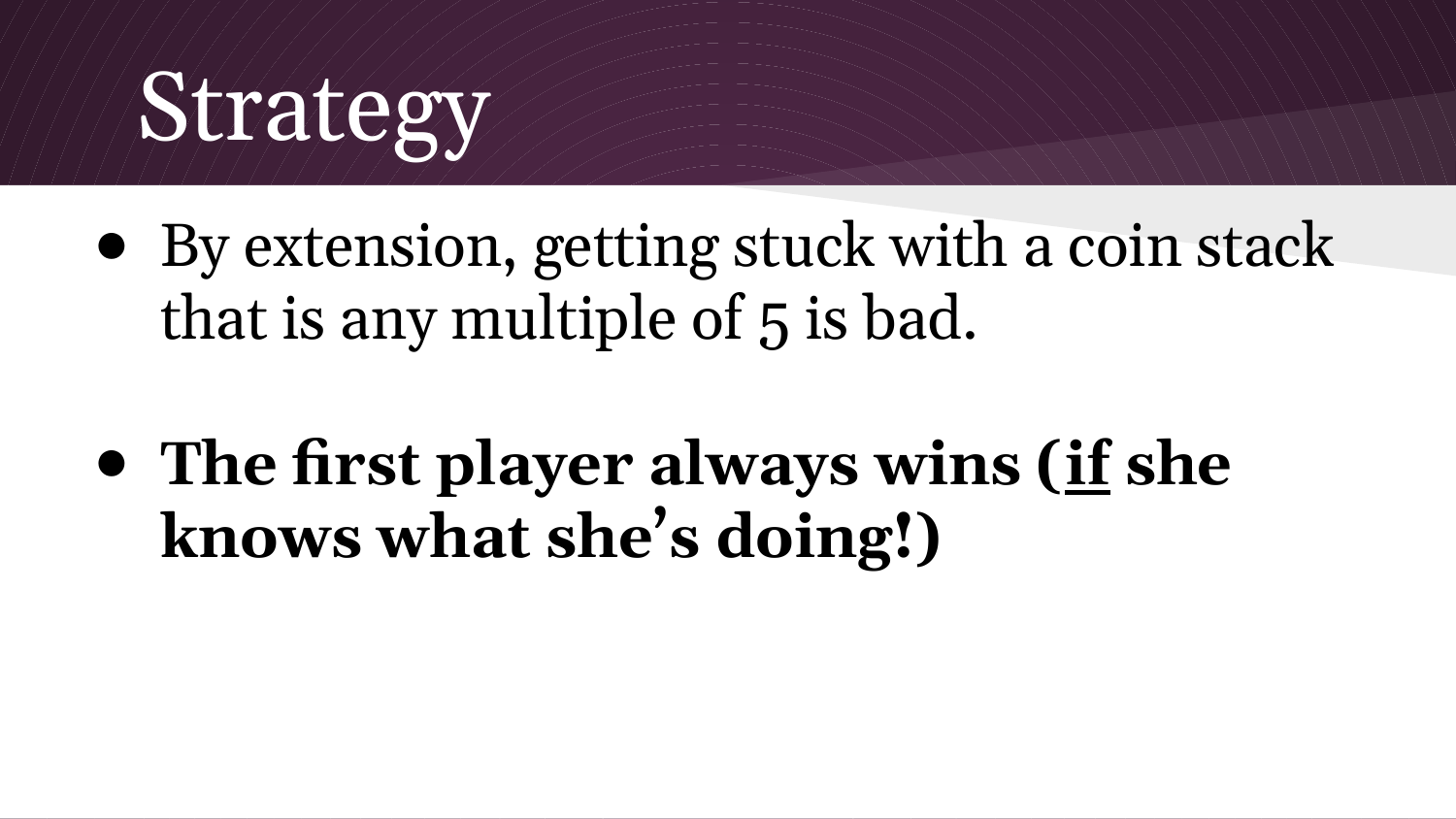

# Strategy
By extension, getting stuck with a coin stack that is any multiple of 5 is bad.

The first player always wins (if she knows what she’s doing!)